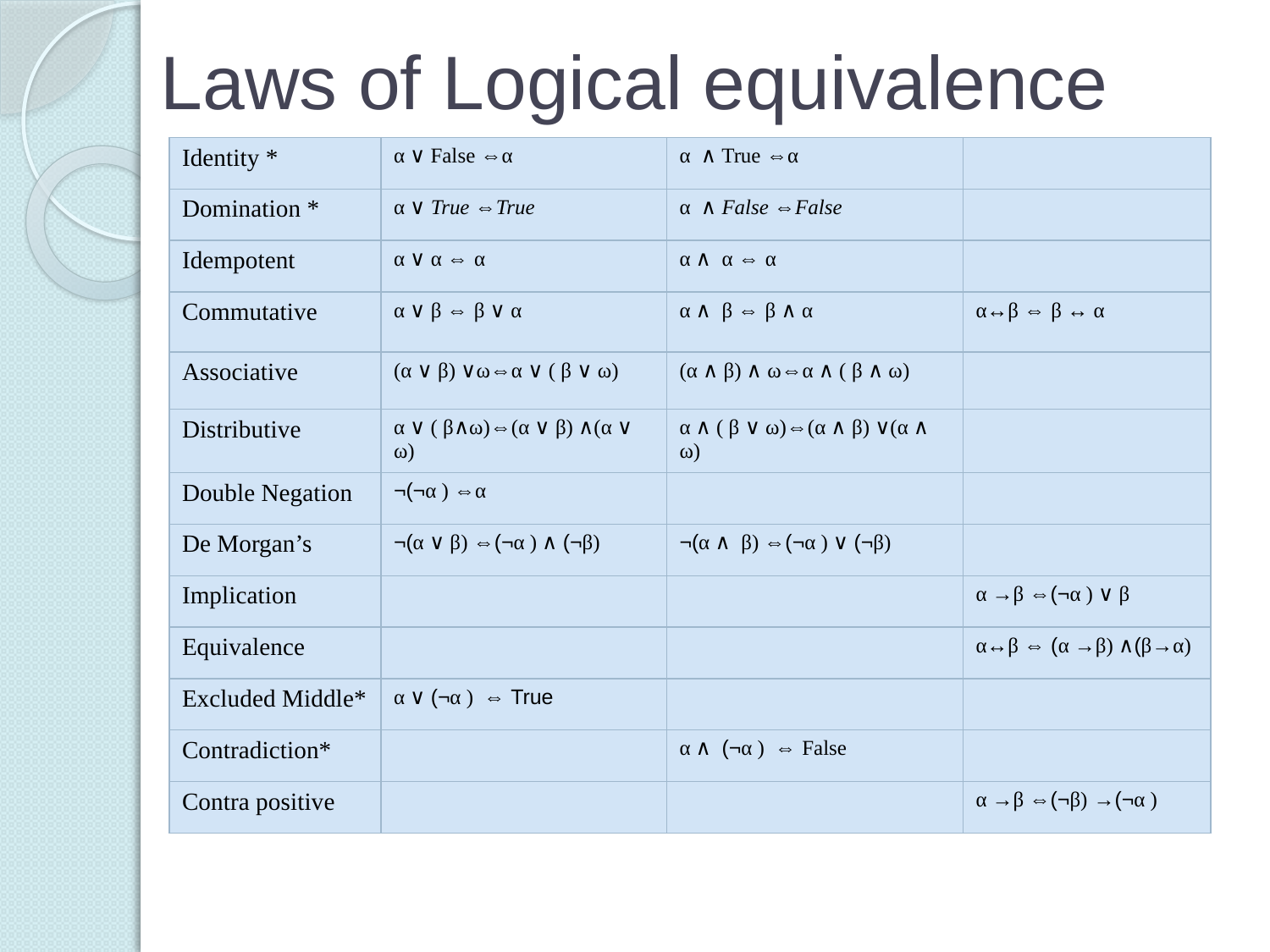

# Laws of Logical equivalence
| Identity \* | α ∨ False ⇔α | α ∧ True ⇔α |  |
| --- | --- | --- | --- |
| Domination \* | α ∨ True ⇔True | α ∧ False ⇔False |  |
| Idempotent | α ∨ α ⇔ α | α ∧ α ⇔ α |  |
| Commutative | α ∨ β ⇔ β ∨ α | α ∧ β ⇔ β ∧ α | α↔β ⇔ β ↔ α |
| Associative | (α ∨ β) ∨ω⇔α ∨ ( β ∨ ω) | (α ∧ β) ∧ ω⇔α ∧ ( β ∧ ω) |  |
| Distributive | α ∨ ( β∧ω)⇔(α ∨ β) ∧(α ∨ ω) | α ∧ ( β ∨ ω)⇔(α ∧ β) ∨(α ∧ ω) |  |
| Double Negation | ¬(¬α ) ⇔α |  |  |
| De Morgan’s | ¬(α ∨ β) ⇔(¬α ) ∧ (¬β) | ¬(α ∧ β) ⇔(¬α ) ∨ (¬β) |  |
| Implication |  |  | α →β ⇔(¬α ) ∨ β |
| Equivalence |  |  | α↔β ⇔ (α →β) ∧(β→α) |
| Excluded Middle\* | α ∨ (¬α ) ⇔ True |  |  |
| Contradiction\* |  | α ∧ (¬α ) ⇔ False |  |
| Contra positive |  |  | α →β ⇔(¬β) →(¬α ) |